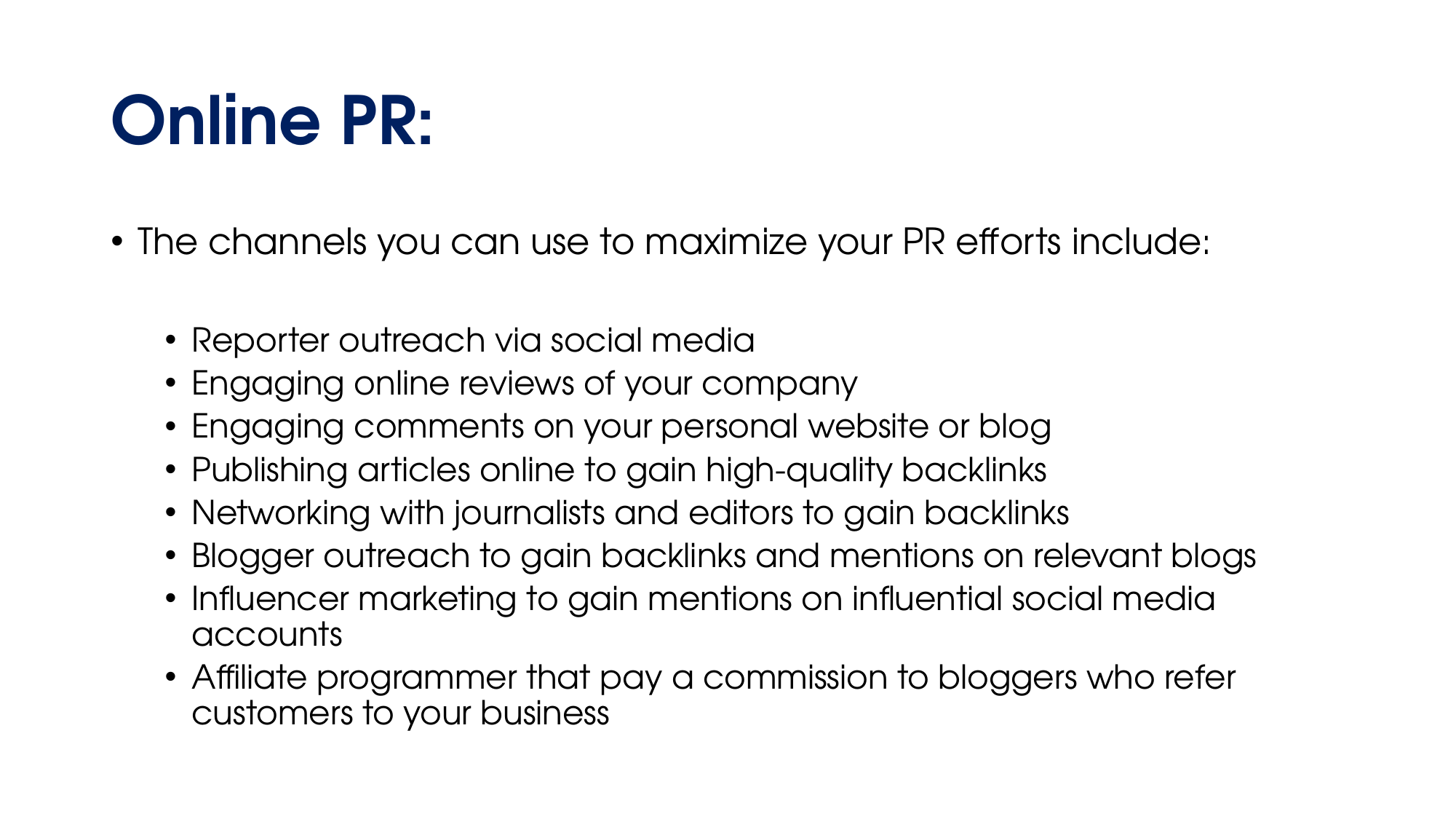

# Online PR:
The channels you can use to maximize your PR efforts include:

Reporter outreach via social media
Engaging online reviews of your company
Engaging comments on your personal website or blog
Publishing articles online to gain high-quality backlinks
Networking with journalists and editors to gain backlinks
Blogger outreach to gain backlinks and mentions on relevant blogs
Influencer marketing to gain mentions on influential social media accounts
Affiliate programmer that pay a commission to bloggers who refer customers to your business